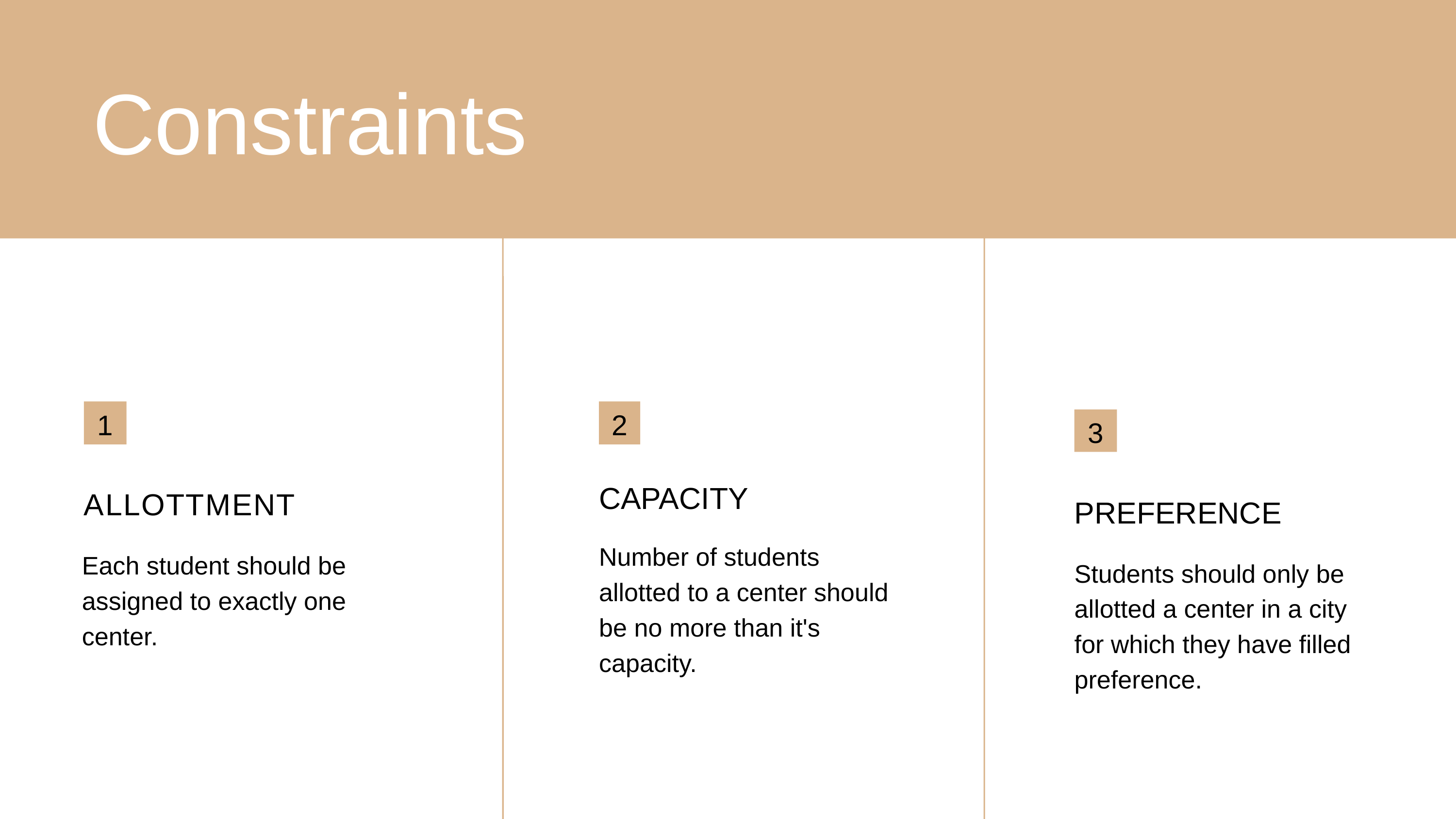

Constraints

1

2

3
CAPACITY
Number of students allotted to a center should be no more than it's capacity.
ALLOTTMENT
Each student should be assigned to exactly one center.
PREFERENCE
Students should only be allotted a center in a city for which they have filled preference.